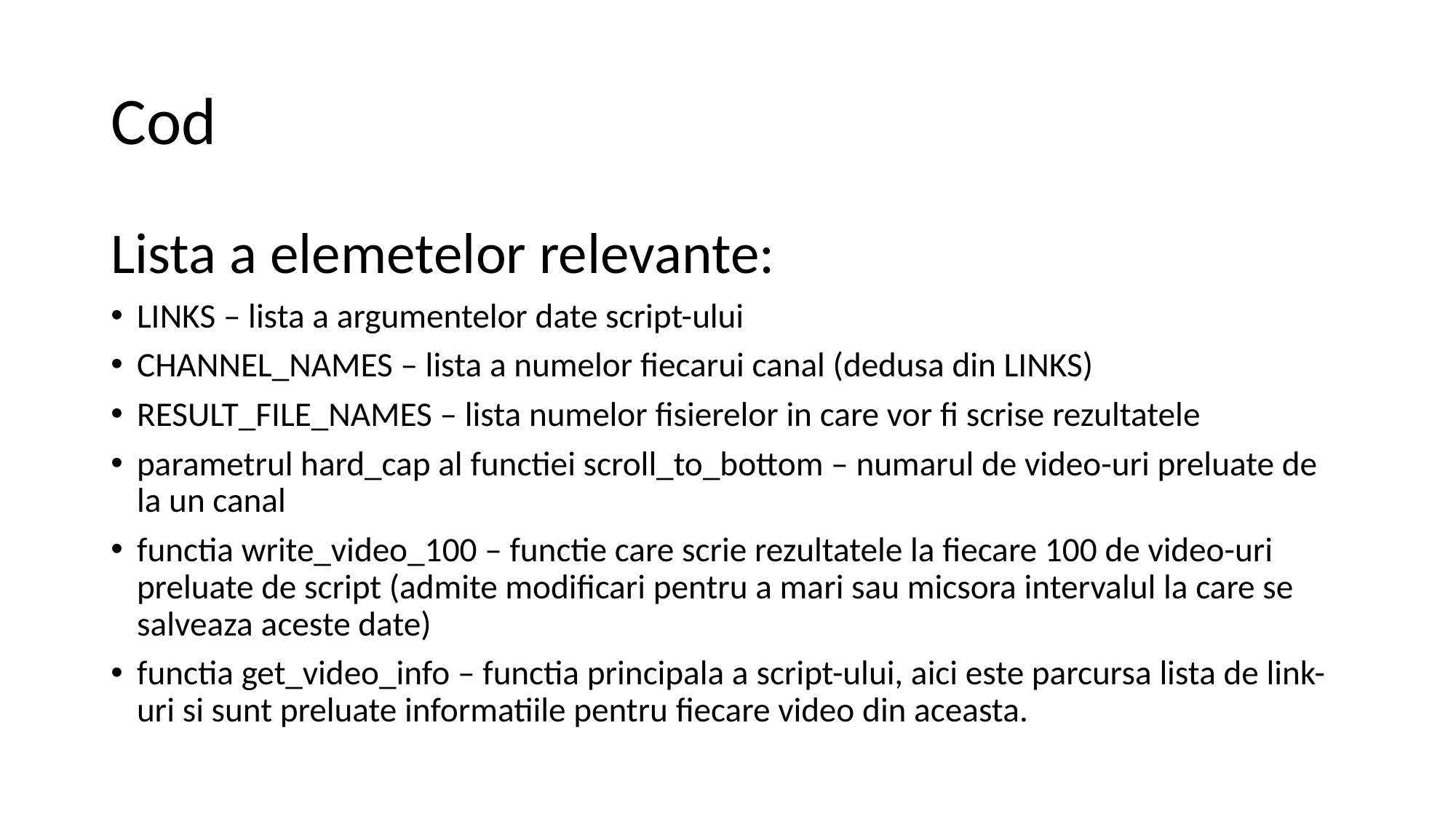

# Cod
Lista a elemetelor relevante:
LINKS – lista a argumentelor date script-ului
CHANNEL_NAMES – lista a numelor fiecarui canal (dedusa din LINKS)
RESULT_FILE_NAMES – lista numelor fisierelor in care vor fi scrise rezultatele
parametrul hard_cap al functiei scroll_to_bottom – numarul de video-uri preluate de la un canal
functia write_video_100 – functie care scrie rezultatele la fiecare 100 de video-uri preluate de script (admite modificari pentru a mari sau micsora intervalul la care se salveaza aceste date)
functia get_video_info – functia principala a script-ului, aici este parcursa lista de link-uri si sunt preluate informatiile pentru fiecare video din aceasta.